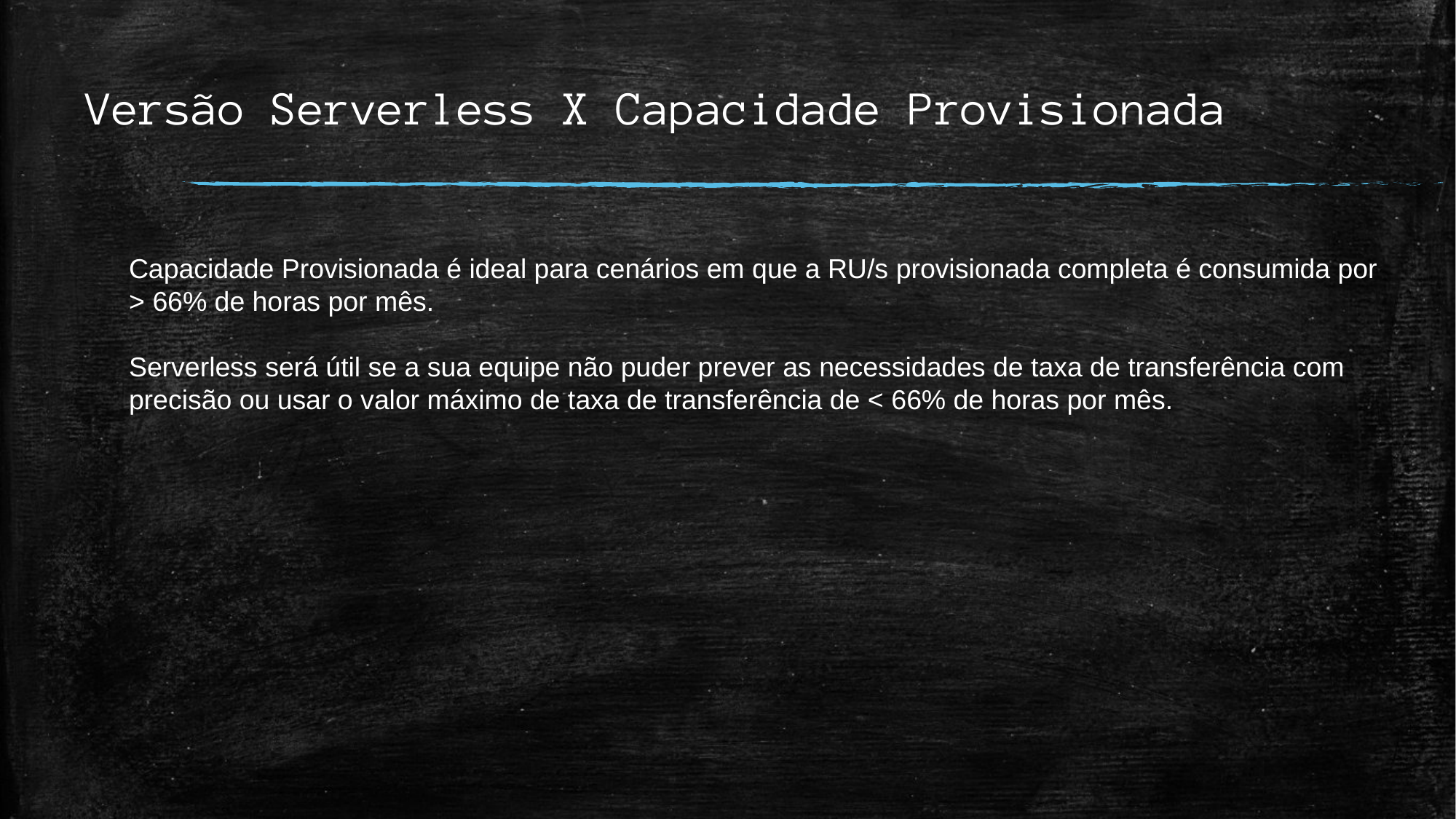

# Versão Serverless X Capacidade Provisionada
Capacidade Provisionada é ideal para cenários em que a RU/s provisionada completa é consumida por > 66% de horas por mês.

Serverless será útil se a sua equipe não puder prever as necessidades de taxa de transferência com precisão ou usar o valor máximo de taxa de transferência de < 66% de horas por mês.